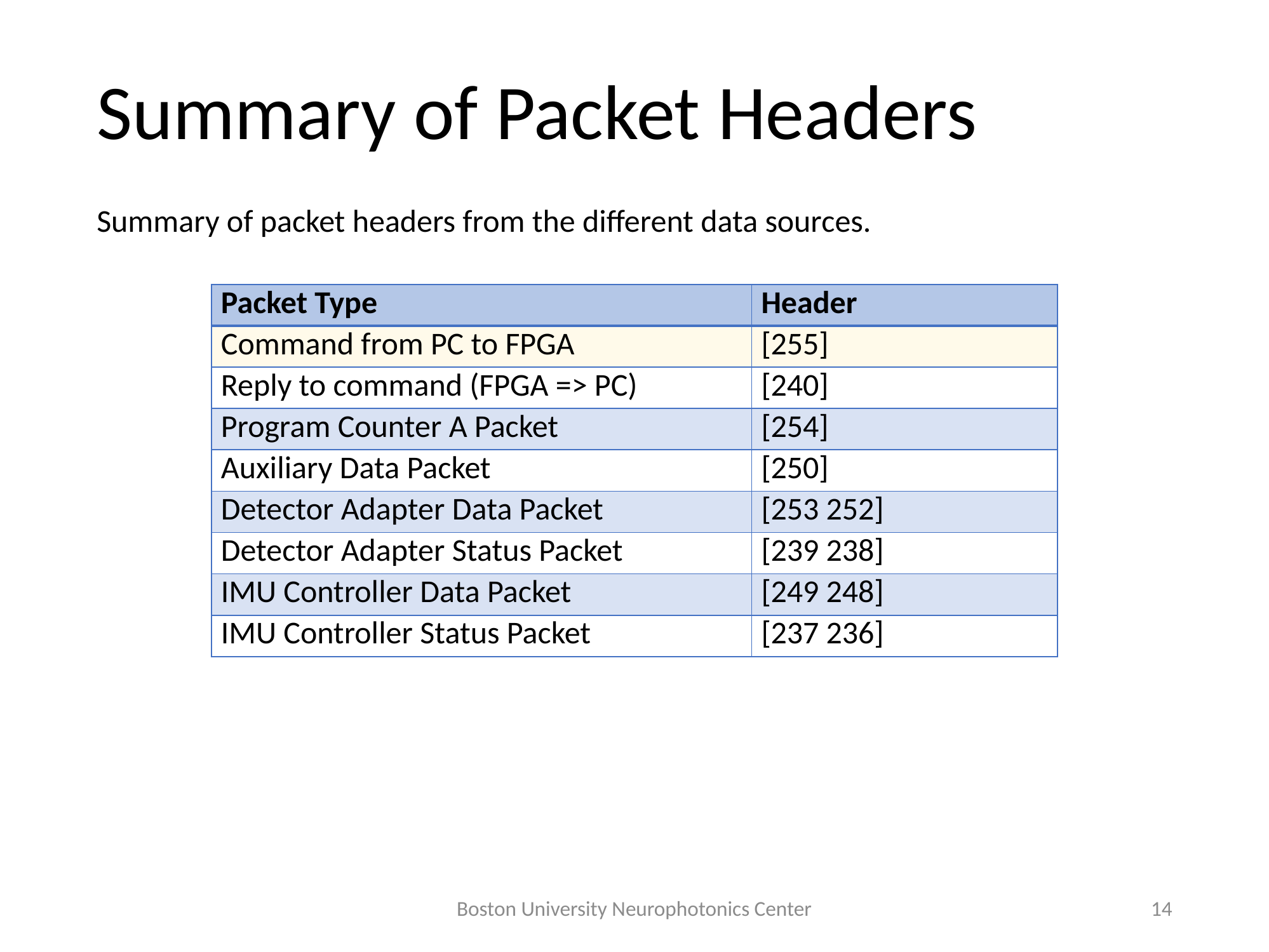

# Summary of Packet Headers
Summary of packet headers from the different data sources.
| Packet Type | Header |
| --- | --- |
| Command from PC to FPGA | [255] |
| Reply to command (FPGA => PC) | [240] |
| Program Counter A Packet | [254] |
| Auxiliary Data Packet | [250] |
| Detector Adapter Data Packet | [253 252] |
| Detector Adapter Status Packet | [239 238] |
| IMU Controller Data Packet | [249 248] |
| IMU Controller Status Packet | [237 236] |
Boston University Neurophotonics Center
14